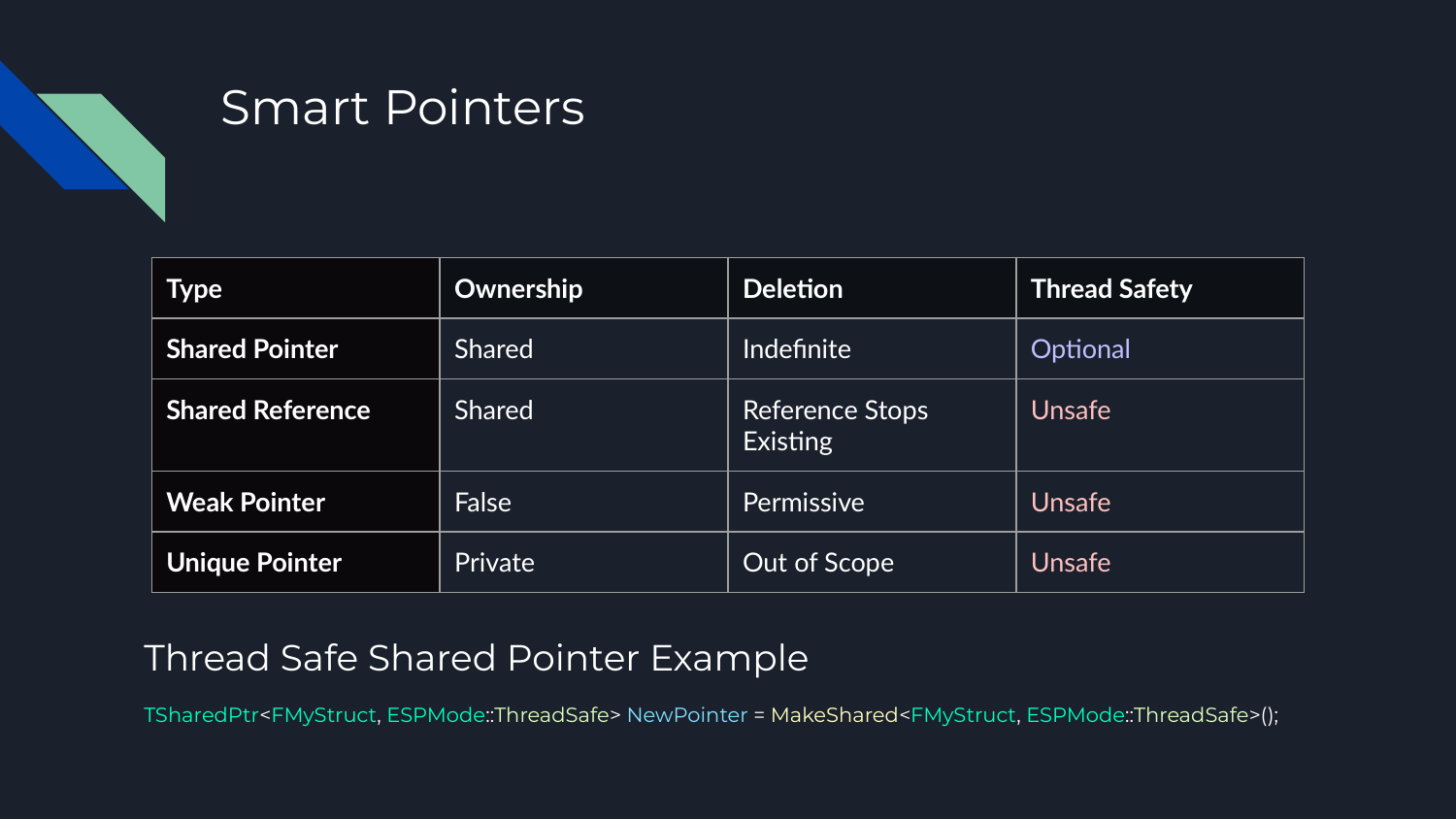

# Smart Pointers
| Type | Ownership | Deletion | Thread Safety |
| --- | --- | --- | --- |
| Shared Pointer | Shared | Indefinite | Optional |
| Shared Reference | Shared | Reference Stops Existing | Unsafe |
| Weak Pointer | False | Permissive | Unsafe |
| Unique Pointer | Private | Out of Scope | Unsafe |
Thread Safe Shared Pointer Example
TSharedPtr<FMyStruct, ESPMode::ThreadSafe> NewPointer = MakeShared<FMyStruct, ESPMode::ThreadSafe>();